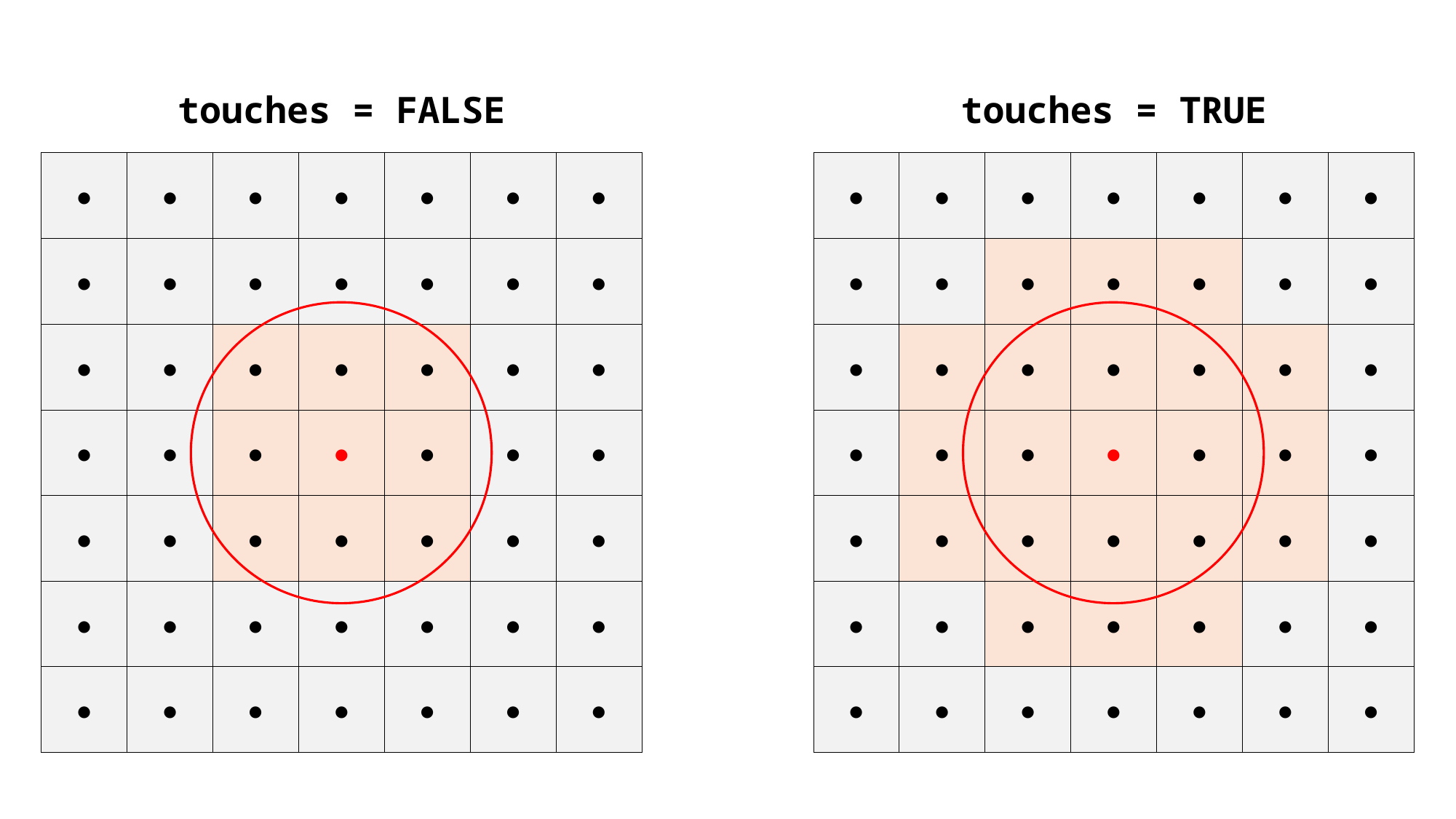

touches = FALSE
touches = TRUE
●
●
●
●
●
●
●
●
●
●
●
●
●
●
●
●
●
●
●
●
●
●
●
●
●
●
●
●

●
●
●
●
●
●
●
●
●
●
●
●
●
●
●
●
●
●
●
●
●
●
●
●
●
●
●
●
●
●
●
●
●
●
●
●
●
●
●
●
●
●
●
●
●
●
●
●
●
●
●
●
●
●
●
●
●
●
●
●
●
●
●
●
●
●
●
●
●
●